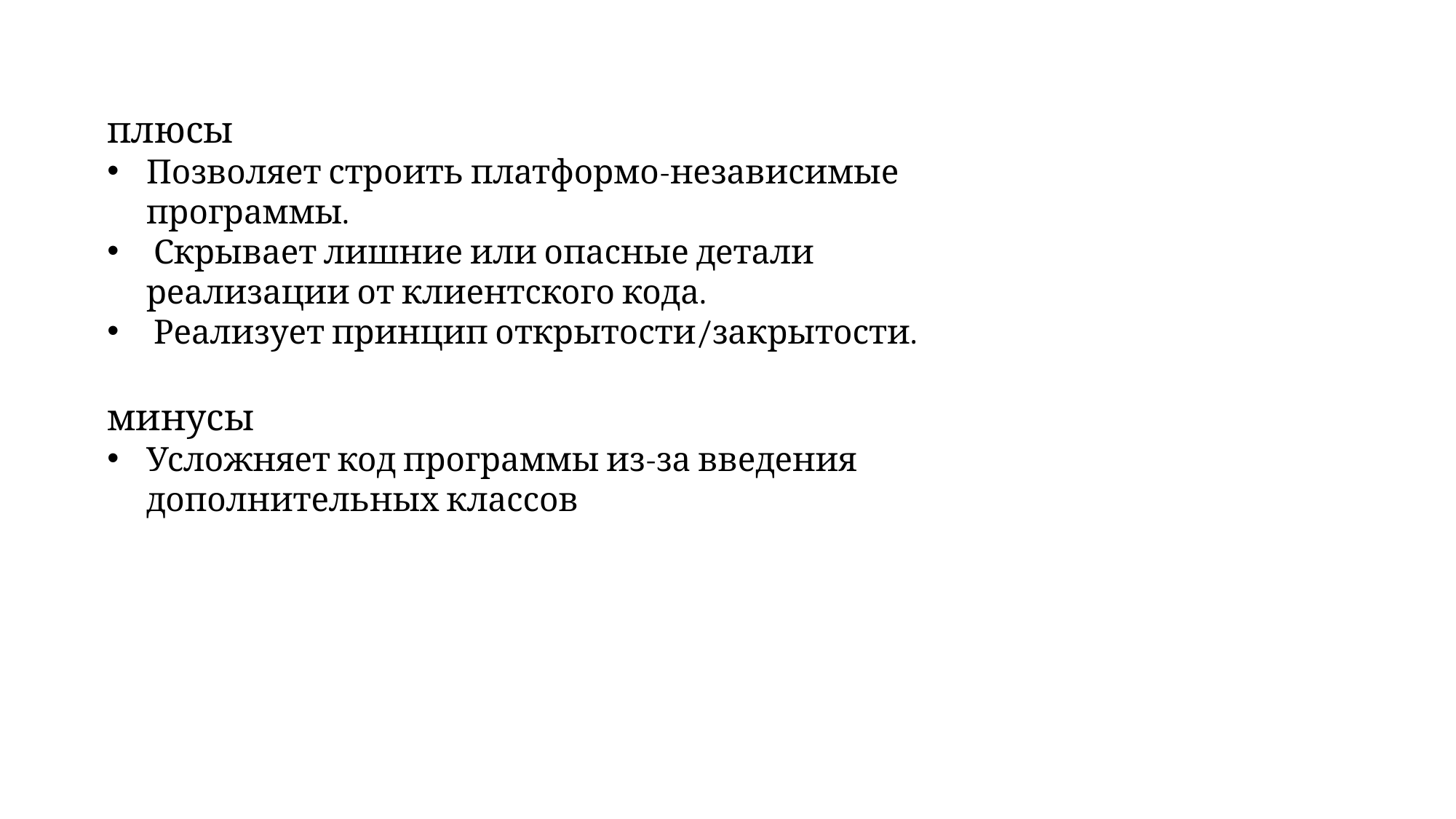

плюсы
Позволяет строить платформо-независимые программы.
 Скрывает лишние или опасные детали реализации от клиентского кода.
 Реализует принцип открытости/закрытости.

минусы
Усложняет код программы из-за введения дополнительных классов